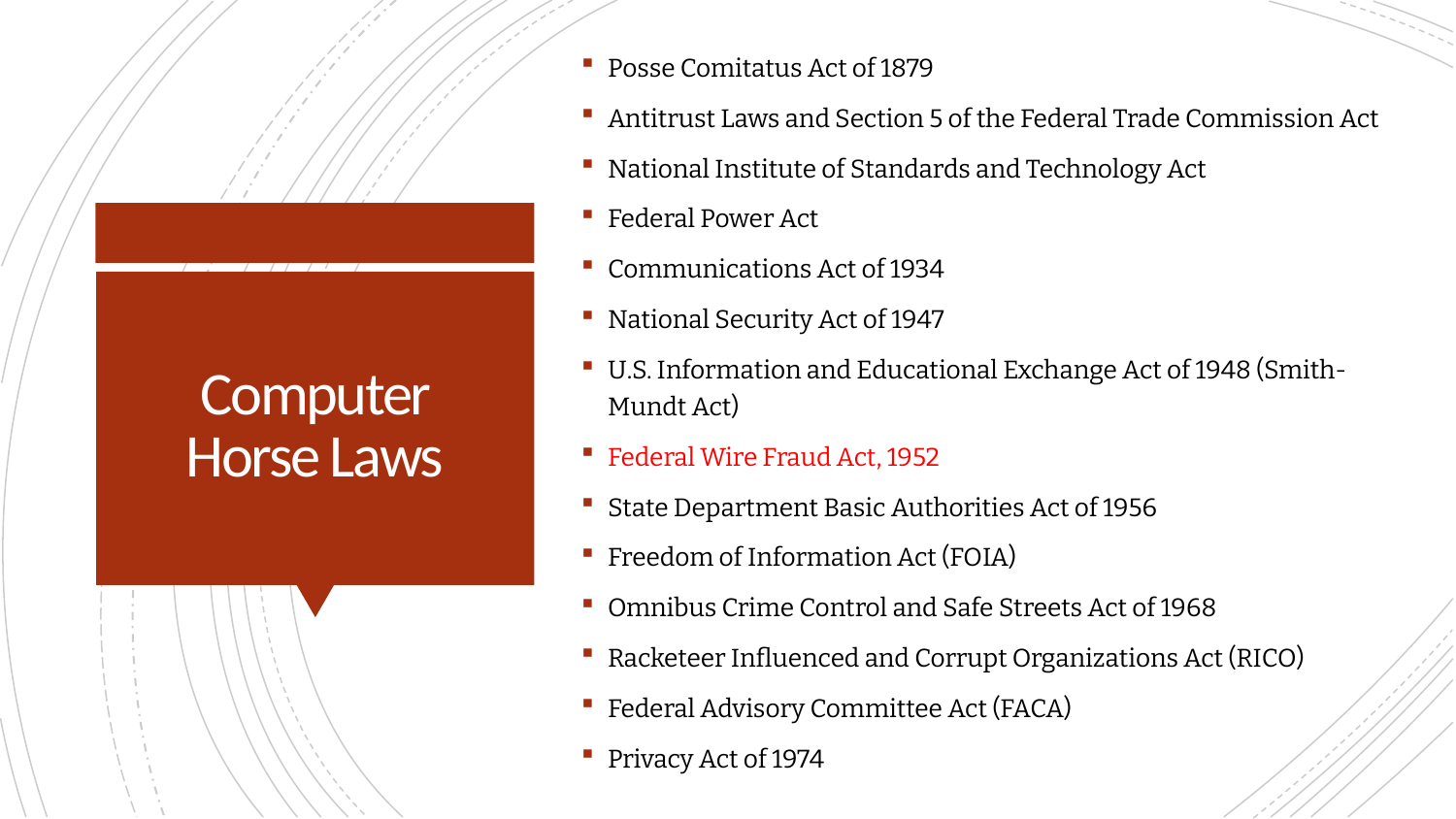

Posse Comitatus Act of 1879
Antitrust Laws and Section 5 of the Federal Trade Commission Act
National Institute of Standards and Technology Act
Federal Power Act
Communications Act of 1934
National Security Act of 1947
U.S. Information and Educational Exchange Act of 1948 (Smith-Mundt Act)
Federal Wire Fraud Act, 1952
State Department Basic Authorities Act of 1956
Freedom of Information Act (FOIA)
Omnibus Crime Control and Safe Streets Act of 1968
Racketeer Influenced and Corrupt Organizations Act (RICO)
Federal Advisory Committee Act (FACA)
Privacy Act of 1974
# Computer Horse Laws